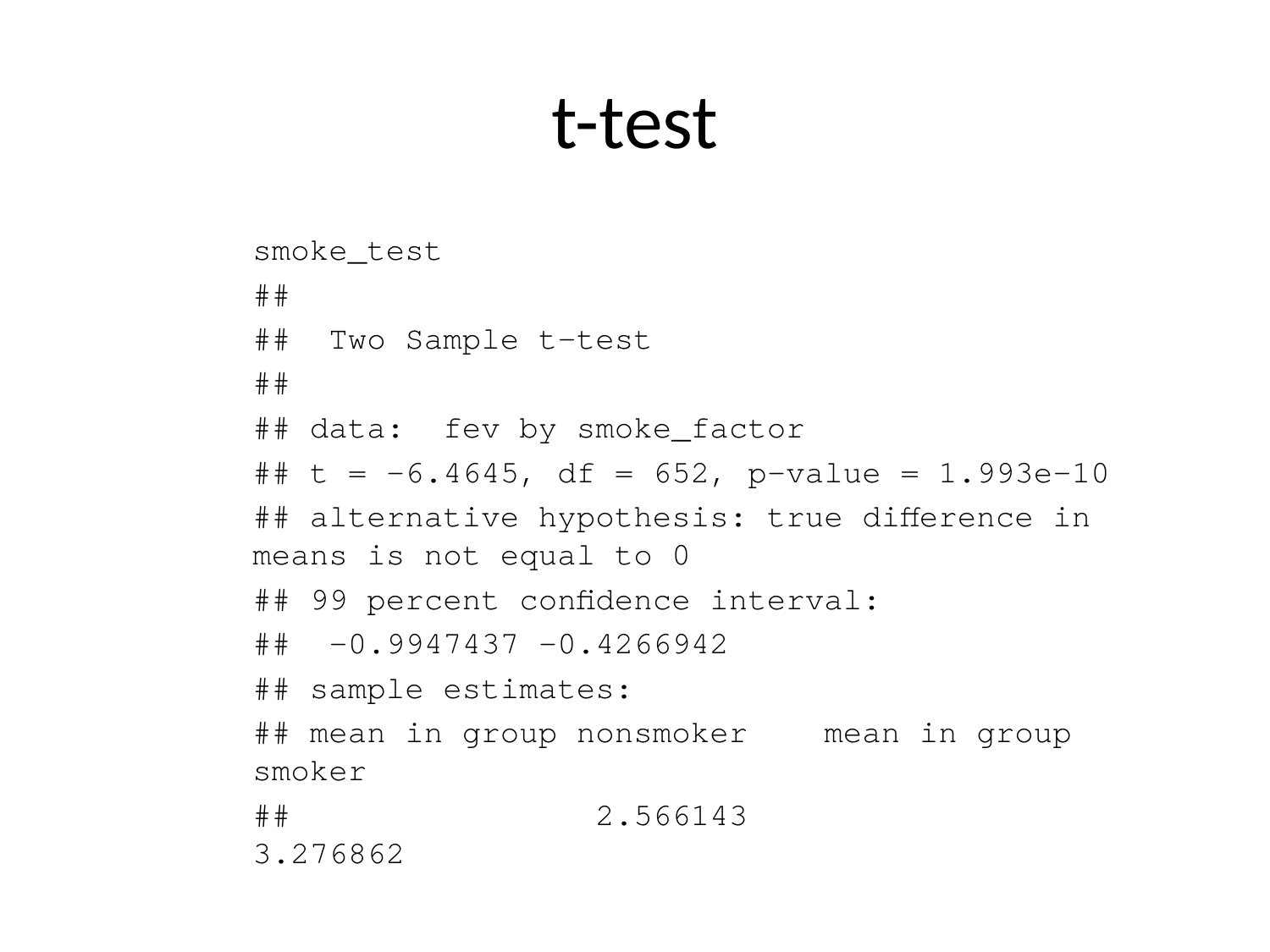

# t-test
smoke_test
##
##  Two Sample t-test
##
## data:  fev by smoke_factor
## t = -6.4645, df = 652, p-value = 1.993e-10
## alternative hypothesis: true difference in means is not equal to 0
## 99 percent confidence interval:
##  -0.9947437 -0.4266942
## sample estimates:
## mean in group nonsmoker    mean in group smoker
##                2.566143                3.276862